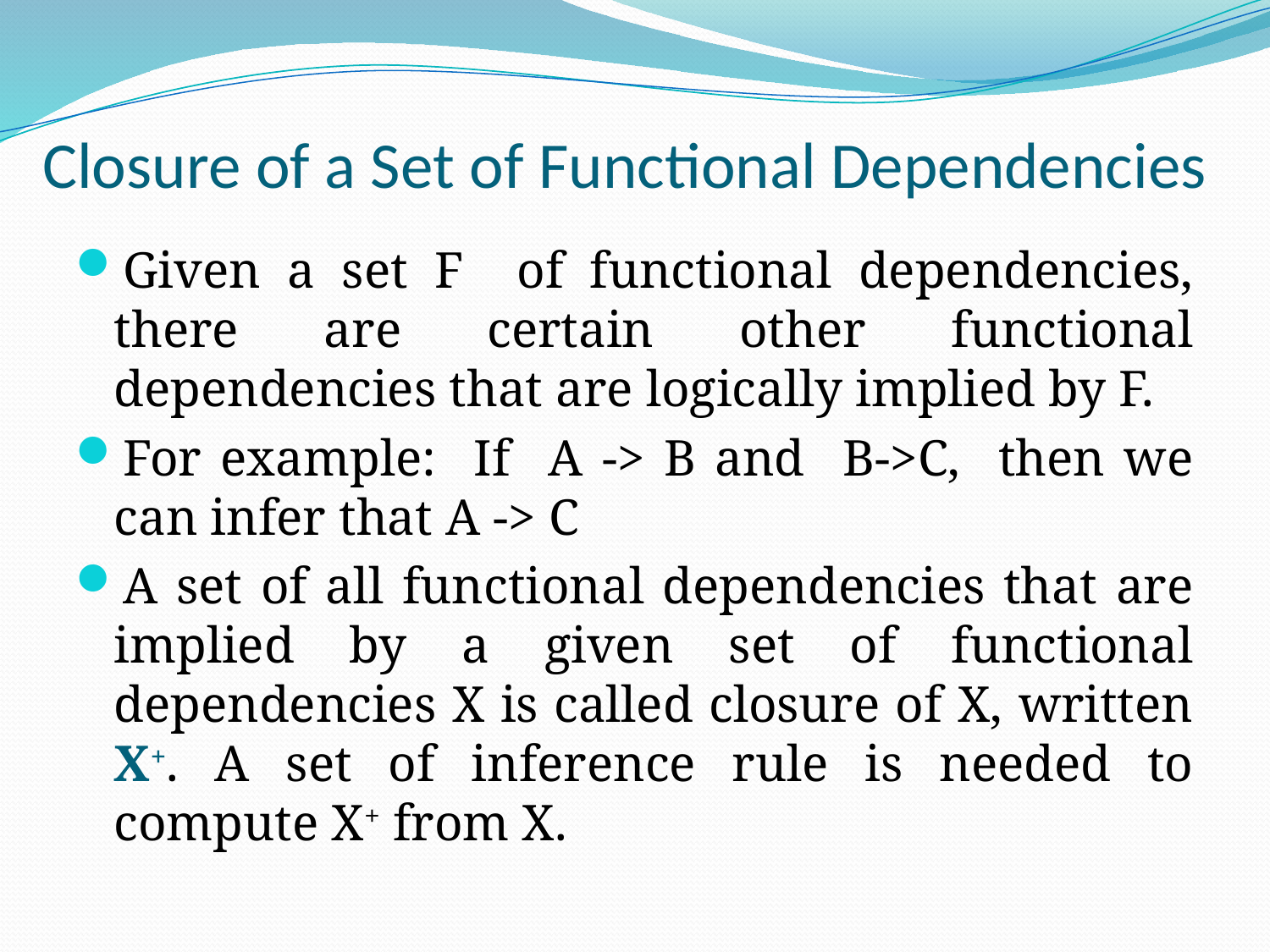

# Closure of a Set of Functional Dependencies
Given a set F  of functional dependencies, there are certain other functional dependencies that are logically implied by F.
For example:  If  A -> B and  B->C,  then we can infer that A -> C
A set of all functional dependencies that are implied by a given set of functional dependencies X is called closure of X, written X+. A set of inference rule is needed to compute X+ from X.